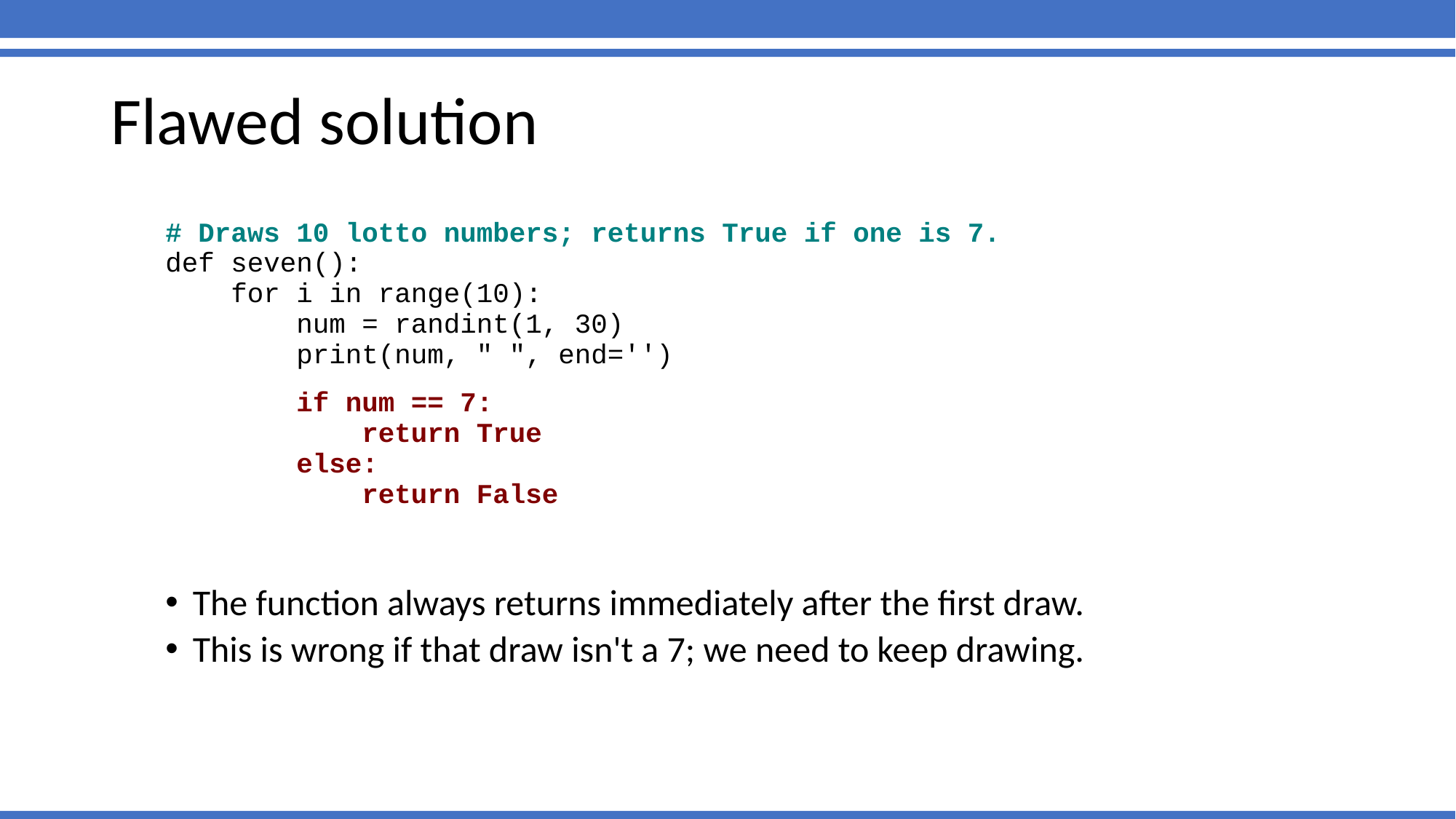

# Flawed solution
# Draws 10 lotto numbers; returns True if one is 7.
def seven():
    for i in range(10):
        num = randint(1, 30)
        print(num, " ", end='')

        if num == 7:
            return True
        else:
            return False

The function always returns immediately after the first draw.
This is wrong if that draw isn't a 7; we need to keep drawing.